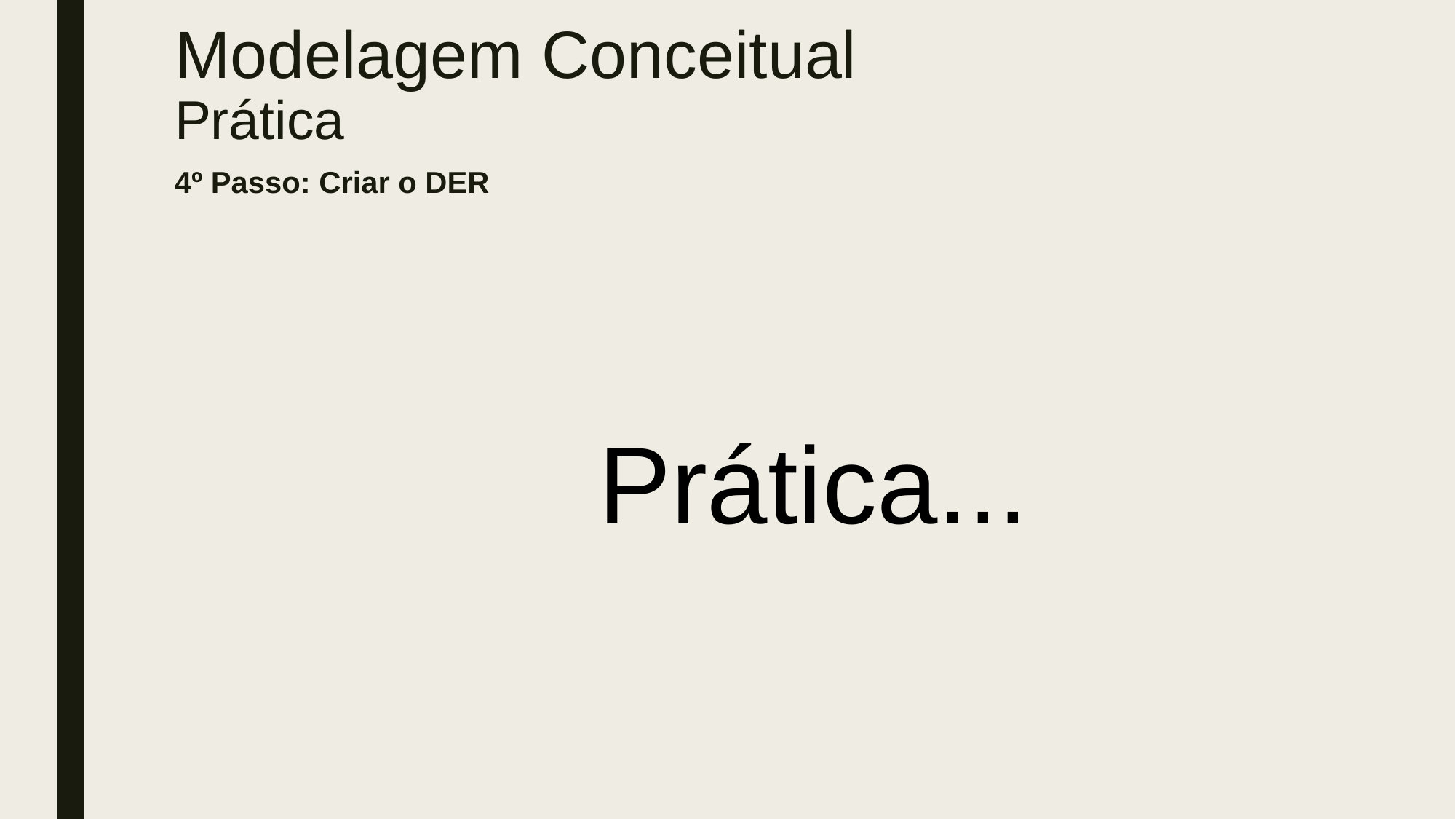

# Modelagem Conceitual Prática
4º Passo: Criar o DER
Prática...